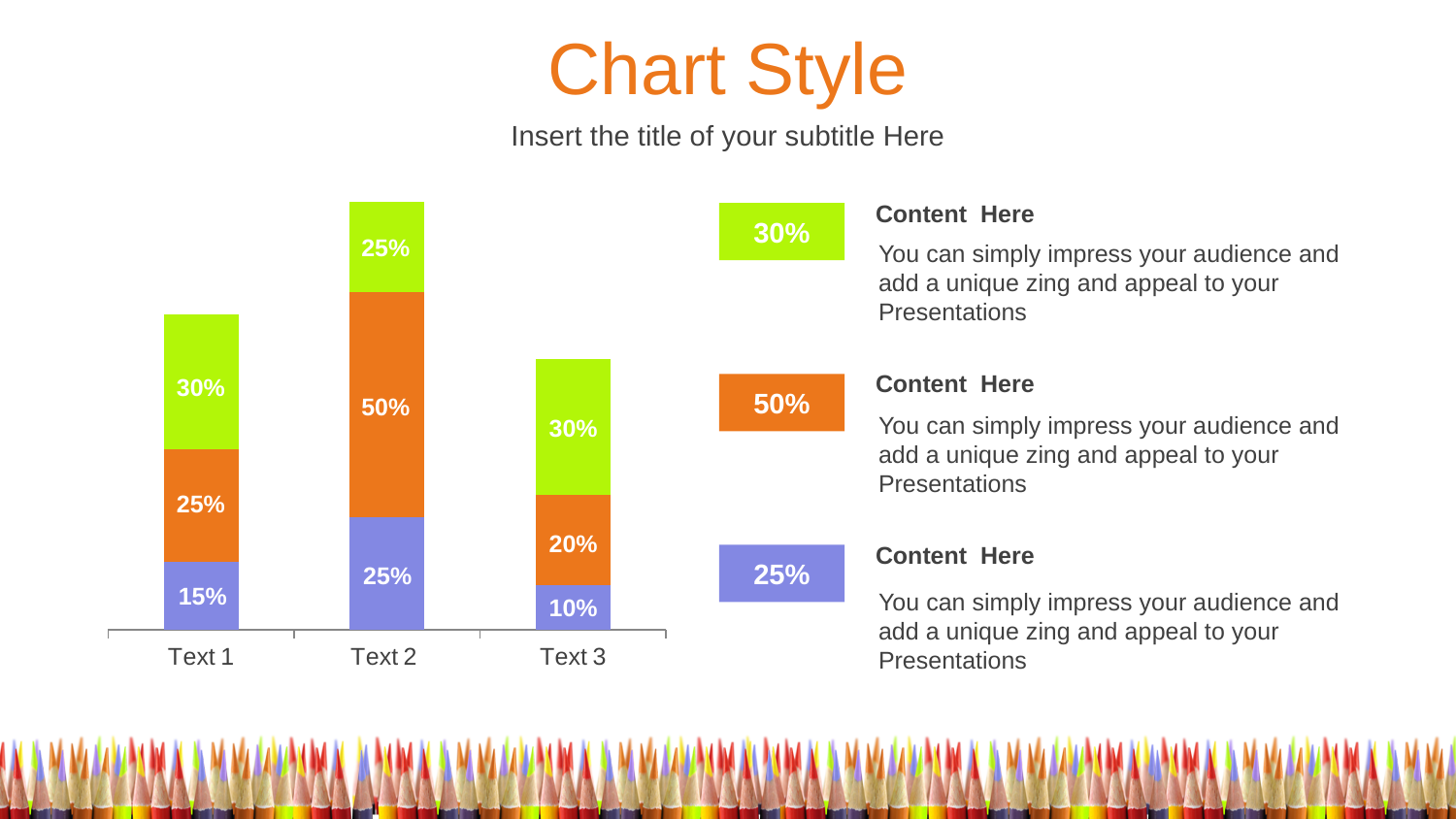

Chart Style
Insert the title of your subtitle Here

### Chart

| Category | Series 1 | Series 2 | Series 3 |
|---|---|---|---|
| Text 1 | 15.0 | 25.0 | 30.0 |
| Text 2  | 25.0 | 50.0 | 20.0 |
| Text 3 | 10.0 | 20.0 | 30.0 |
Content  Here
You can simply impress your audience and add a unique zing and appeal to your Presentations
30%
25%
Content  Here
You can simply impress your audience and add a unique zing and appeal to your Presentations
30%
50%
50%
30%
25%
20%
Content  Here
You can simply impress your audience and add a unique zing and appeal to your Presentations
25%
25%
15%
10%